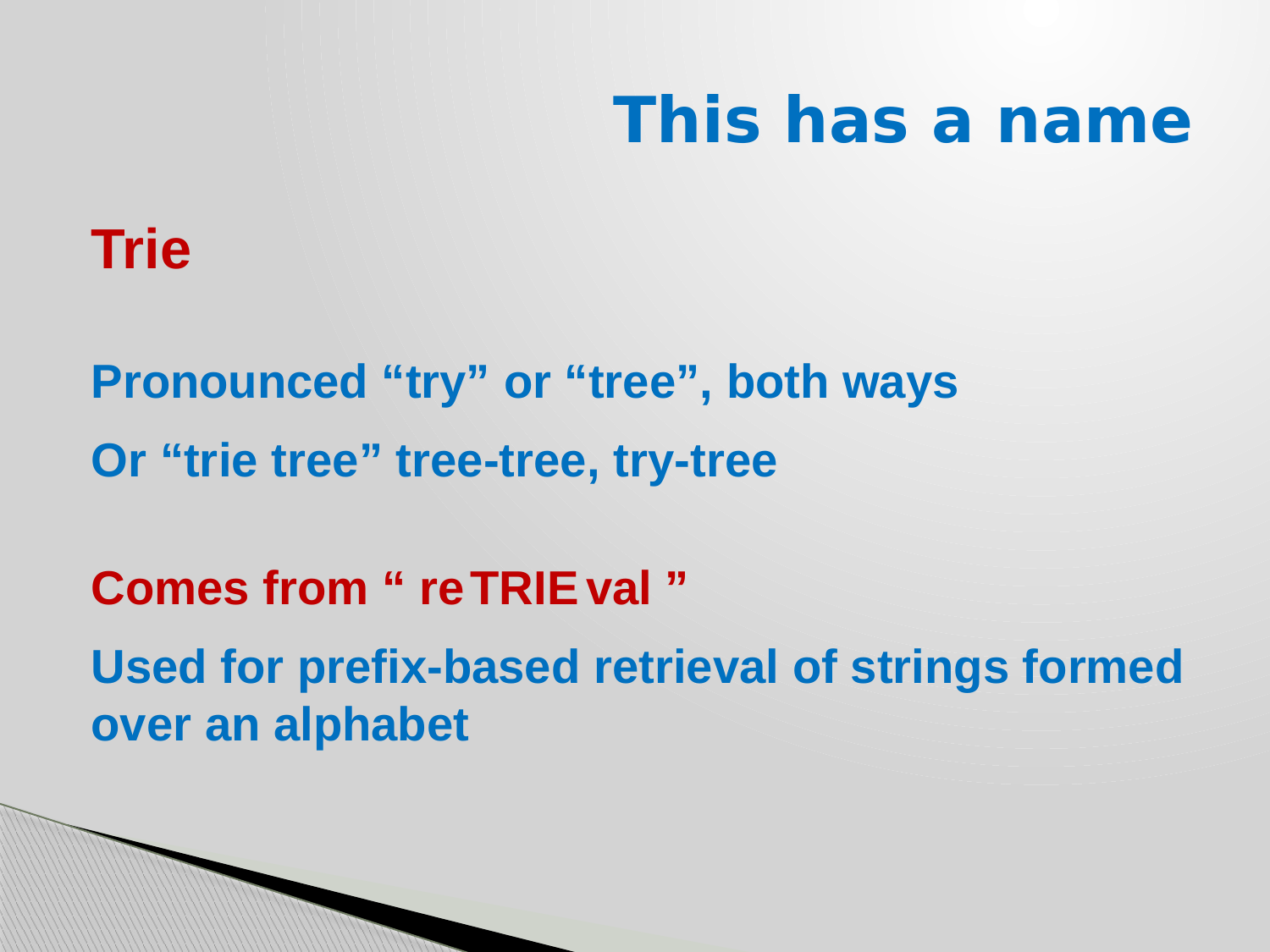

# This has a name
Trie

Pronounced “try” or “tree”, both ways
Or “trie tree” tree-tree, try-tree

Comes from “ re TRIE val ”
Used for prefix-based retrieval of strings formed over an alphabet